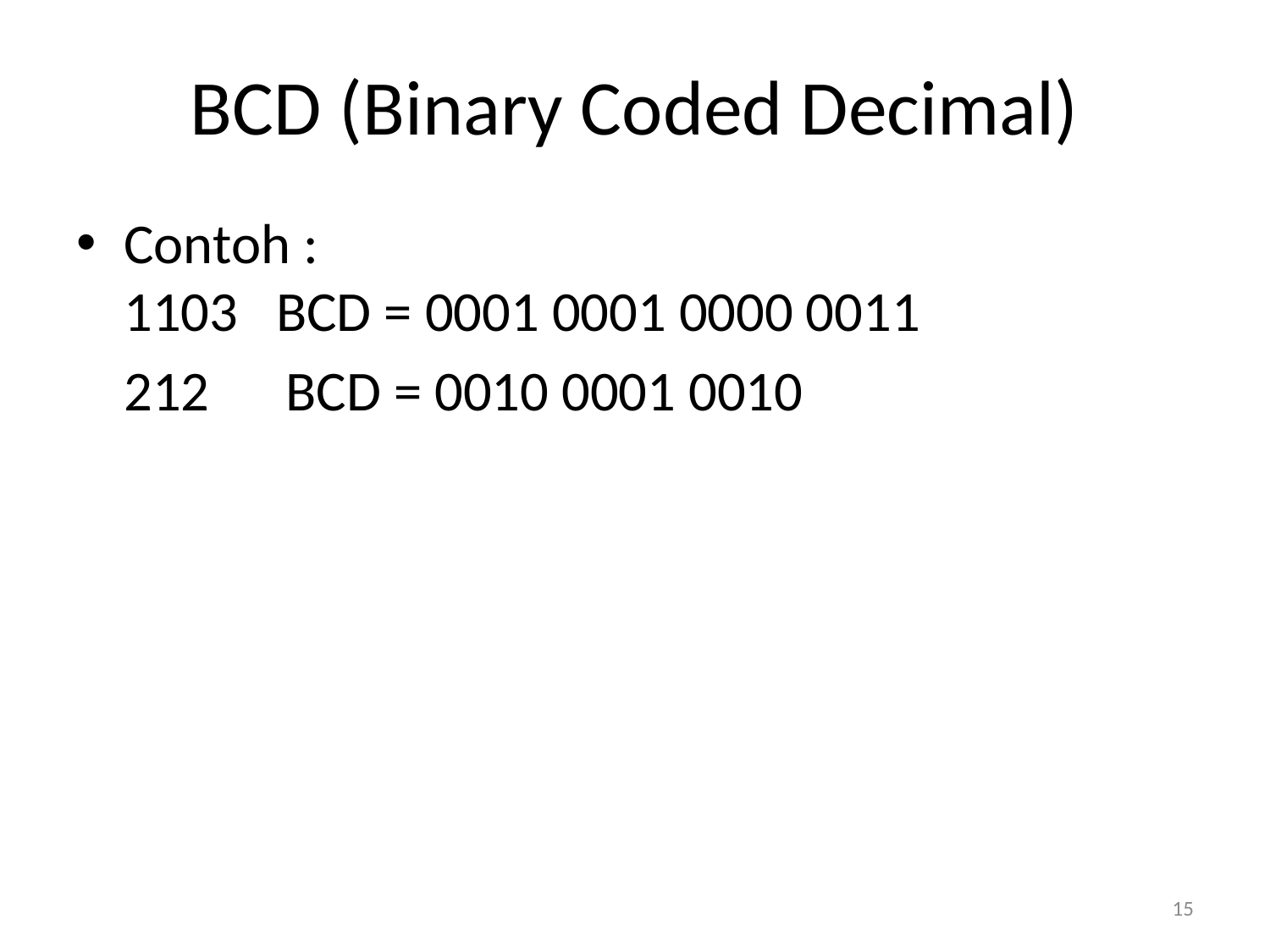

# BCD (Binary Coded Decimal)
Contoh :
1103   BCD = 0001 0001 0000 0011
	212      BCD = 0010 0001 0010

15